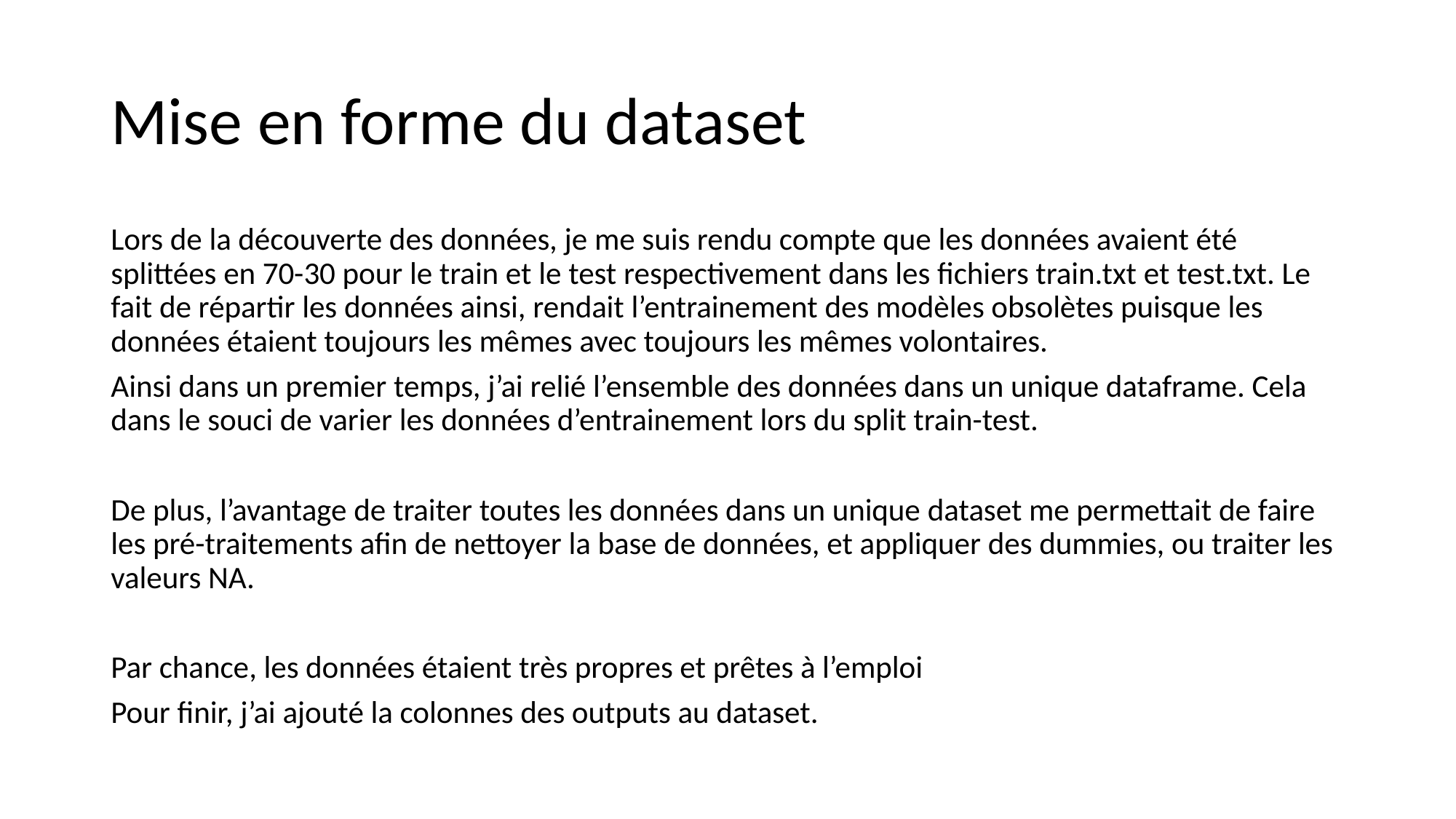

# Mise en forme du dataset
Lors de la découverte des données, je me suis rendu compte que les données avaient été splittées en 70-30 pour le train et le test respectivement dans les fichiers train.txt et test.txt. Le fait de répartir les données ainsi, rendait l’entrainement des modèles obsolètes puisque les données étaient toujours les mêmes avec toujours les mêmes volontaires.
Ainsi dans un premier temps, j’ai relié l’ensemble des données dans un unique dataframe. Cela dans le souci de varier les données d’entrainement lors du split train-test.

De plus, l’avantage de traiter toutes les données dans un unique dataset me permettait de faire les pré-traitements afin de nettoyer la base de données, et appliquer des dummies, ou traiter les valeurs NA.

Par chance, les données étaient très propres et prêtes à l’emploi
Pour finir, j’ai ajouté la colonnes des outputs au dataset.